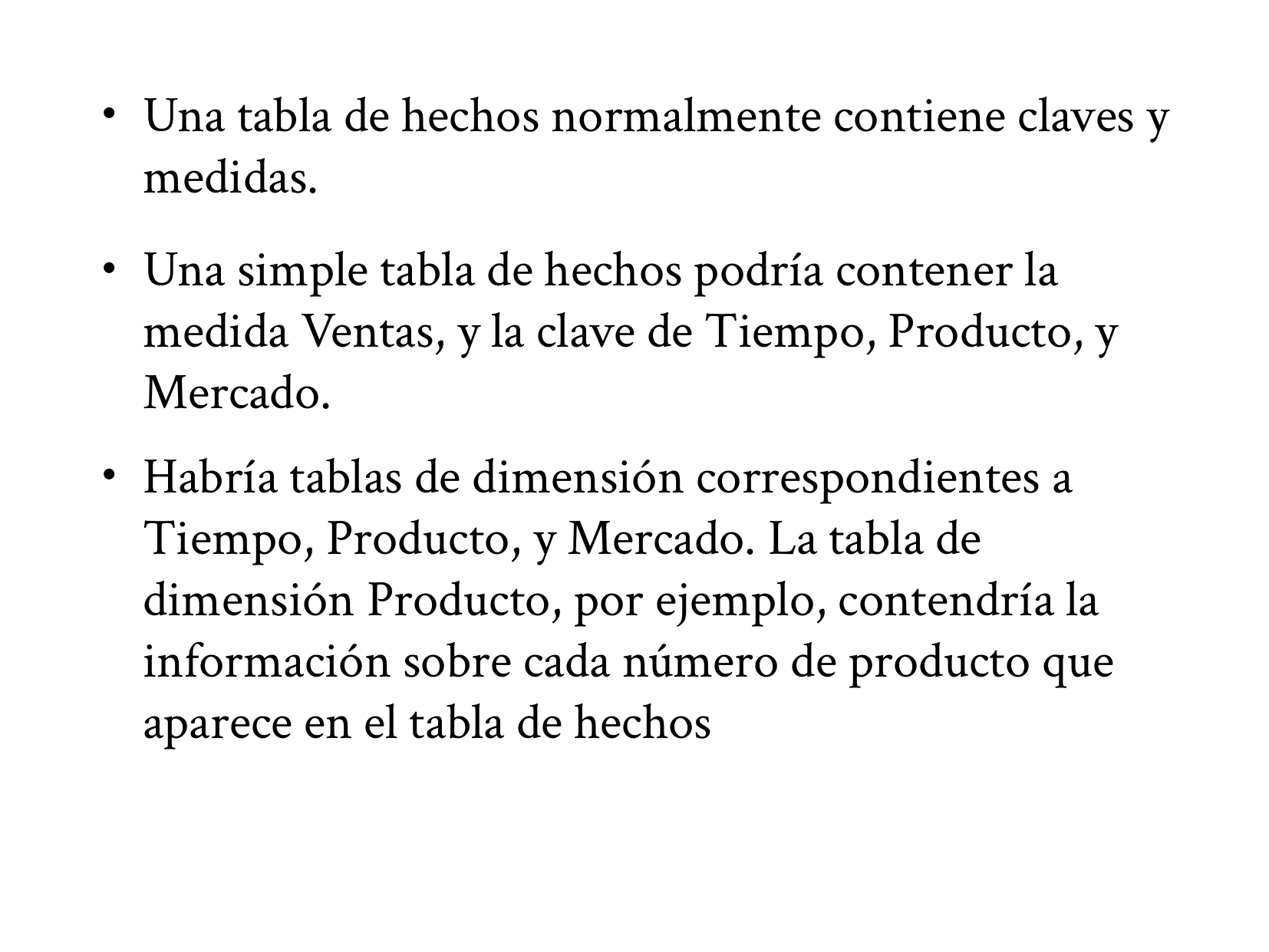

Una tabla de hechos normalmente contiene claves y medidas.
Una simple tabla de hechos podría contener la medida Ventas, y la clave de Tiempo, Producto, y Mercado.
Habría tablas de dimensión correspondientes a  Tiempo, Producto, y Mercado. La tabla de dimensión Producto, por ejemplo, contendría la información sobre cada número de producto que aparece en el tabla de hechos